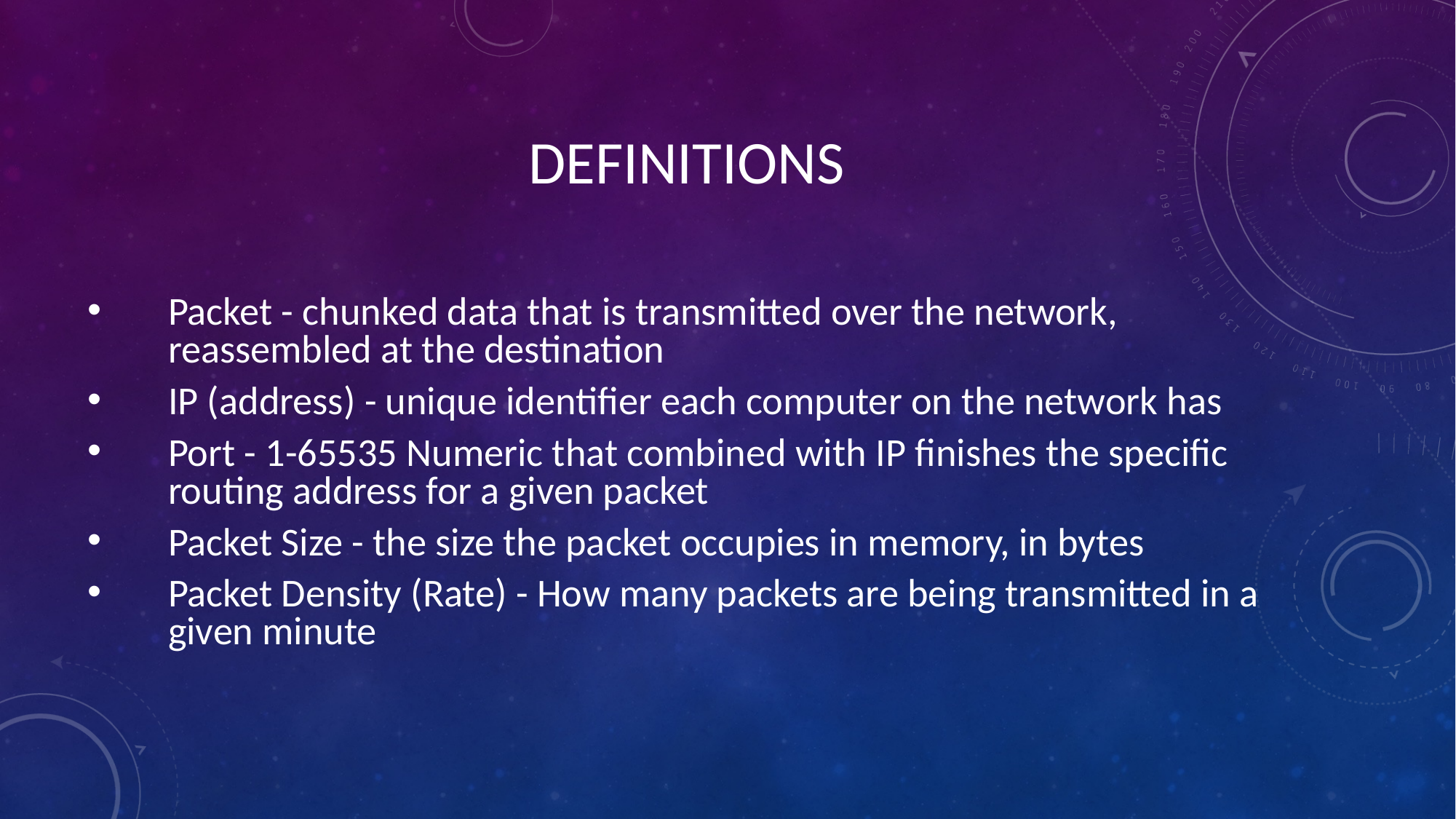

# Definitions
Packet - chunked data that is transmitted over the network, reassembled at the destination
IP (address) - unique identifier each computer on the network has
Port - 1-65535 Numeric that combined with IP finishes the specific routing address for a given packet
Packet Size - the size the packet occupies in memory, in bytes
Packet Density (Rate) - How many packets are being transmitted in a given minute